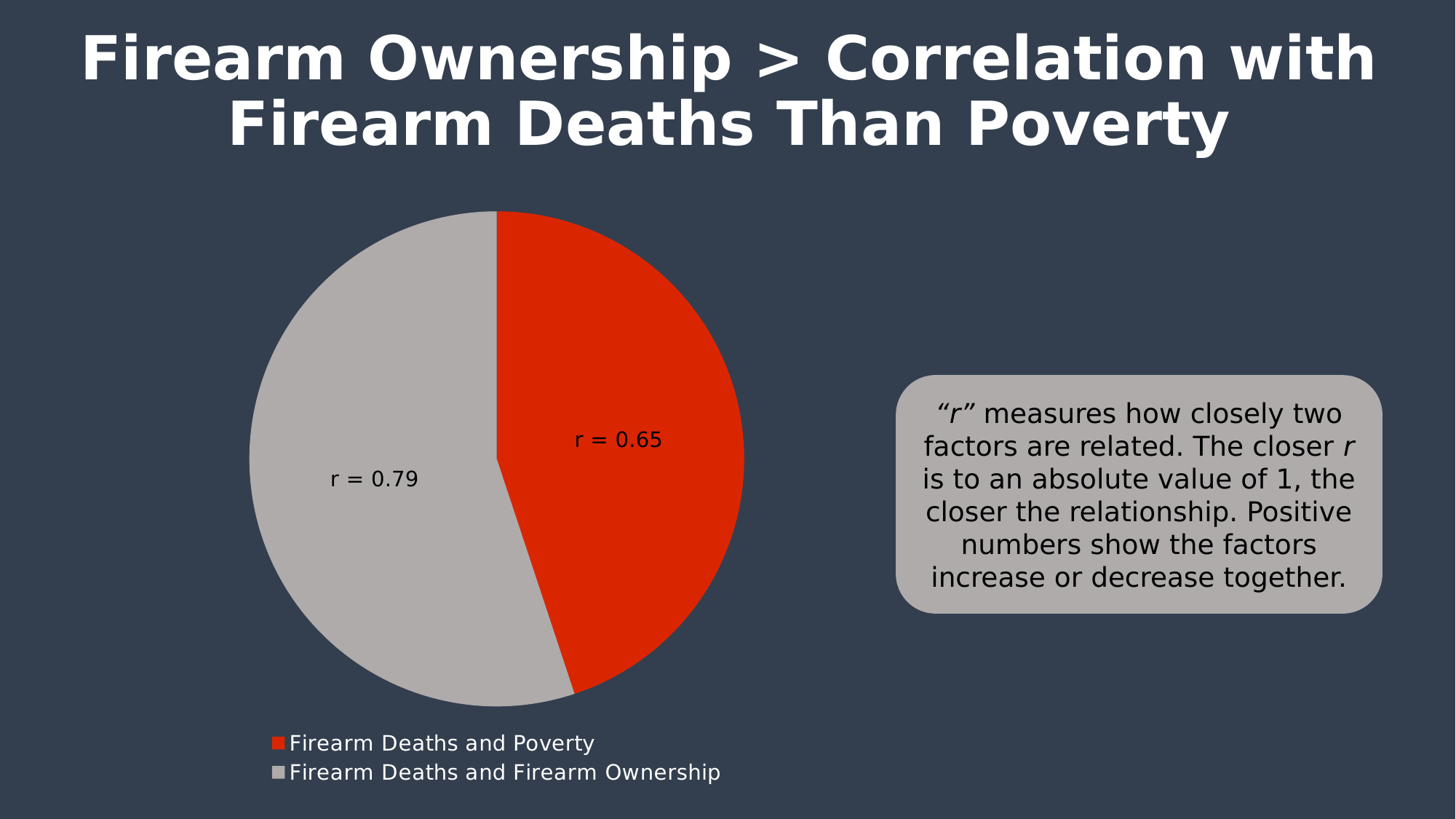

# Firearm Ownership > Correlation with Firearm Deaths Than Poverty

### Chart

| Category | Correlation |
|---|---|
| Firearm Deaths and Poverty | 0.6472713601138447 |
| Firearm Deaths and Firearm Ownership | 0.79401728963135 |
“r” measures how closely two factors are related. The closer r is to an absolute value of 1, the closer the relationship. Positive numbers show the factors increase or decrease together.